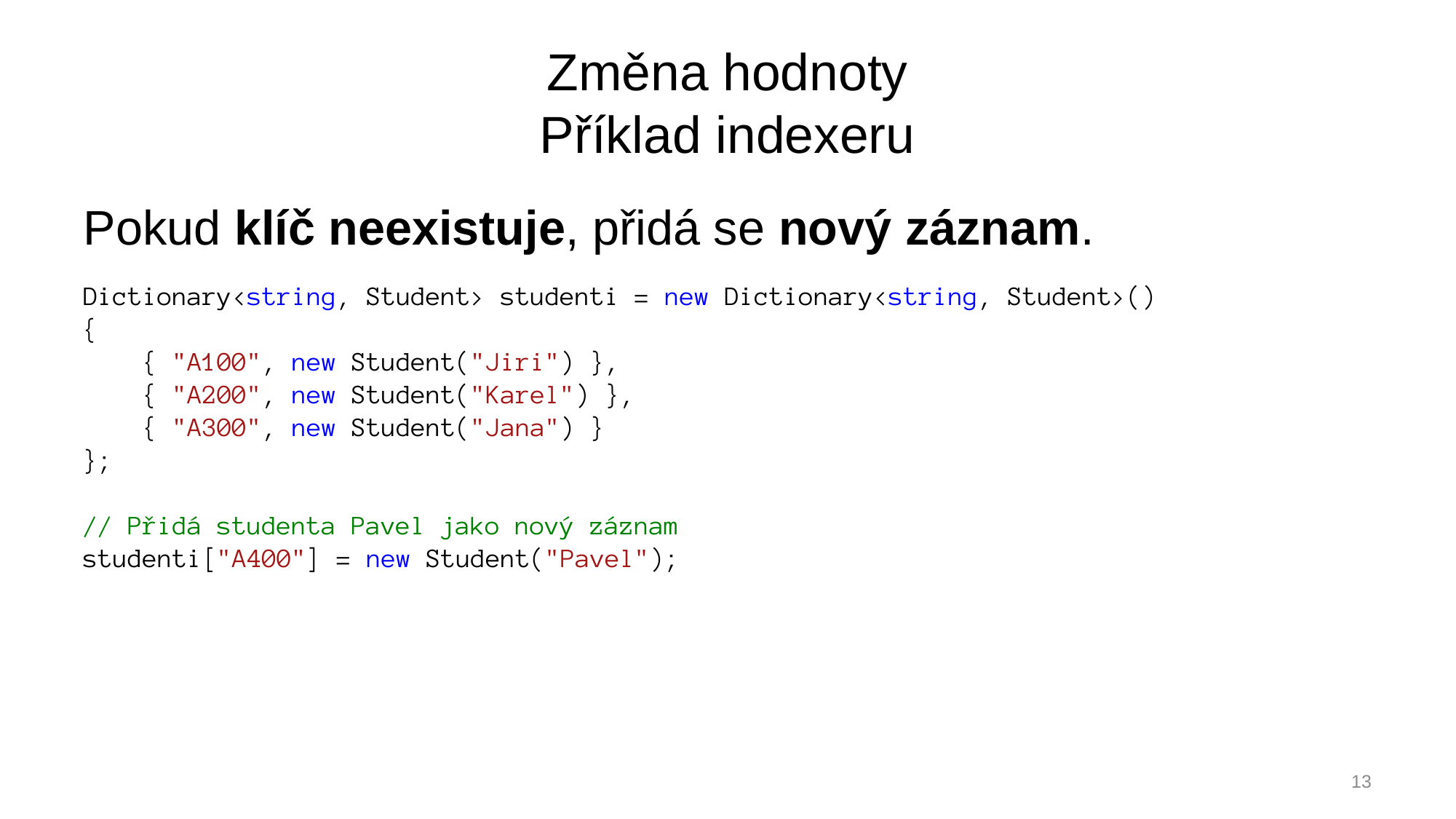

# Změna hodnoty Příklad indexeru
Pokud klíč neexistuje, přidá se nový záznam.
Dictionary<string, Student> studenti = new Dictionary<string, Student>()
{
    { "A100", new Student("Jiri") },
    { "A200", new Student("Karel") },
    { "A300", new Student("Jana") }
};

// Přidá studenta Pavel jako nový záznam
studenti["A400"] = new Student("Pavel");
13